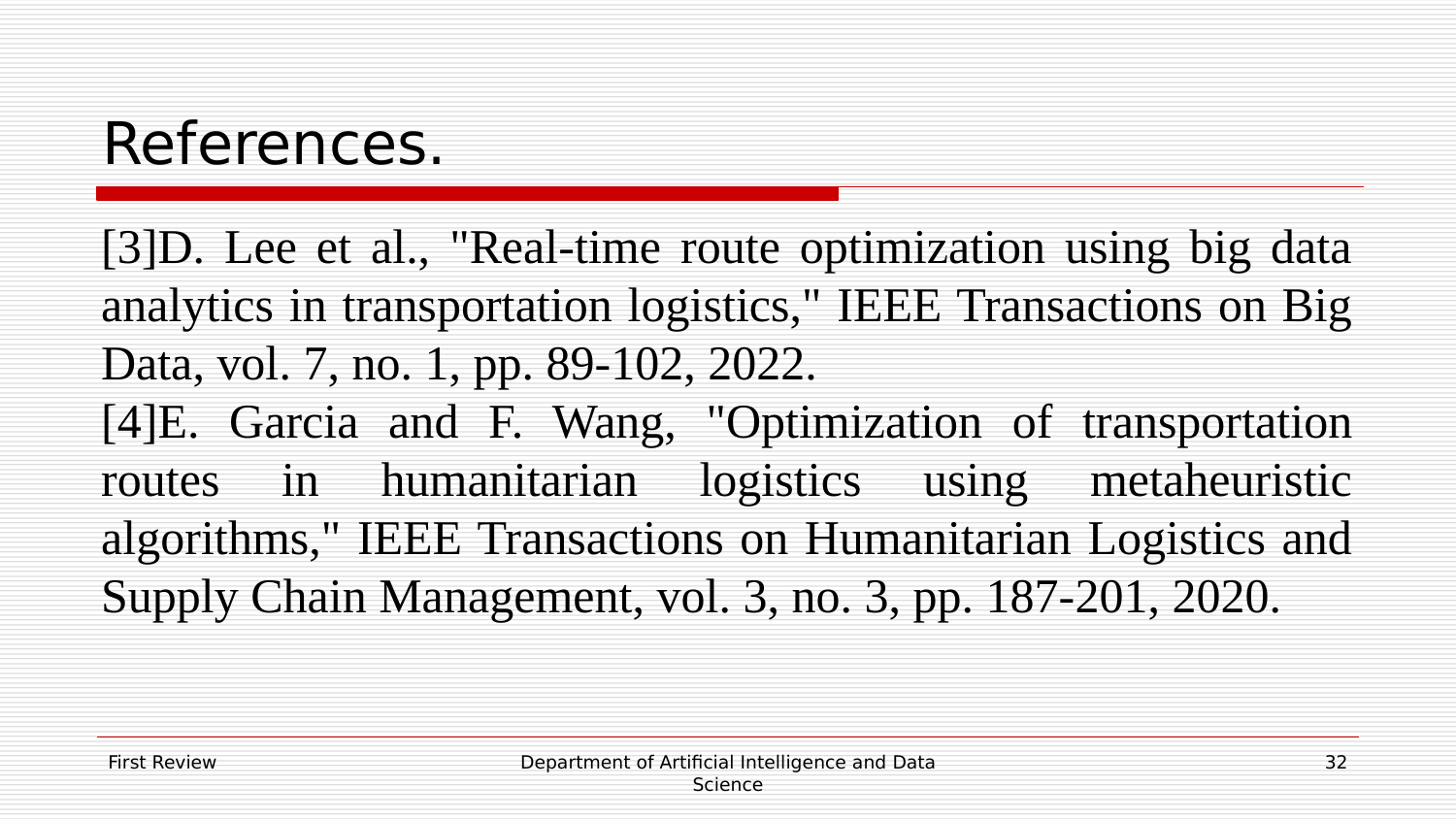

# References.
[3]D. Lee et al., "Real-time route optimization using big data analytics in transportation logistics," IEEE Transactions on Big Data, vol. 7, no. 1, pp. 89-102, 2022.
[4]E. Garcia and F. Wang, "Optimization of transportation routes in humanitarian logistics using metaheuristic algorithms," IEEE Transactions on Humanitarian Logistics and Supply Chain Management, vol. 3, no. 3, pp. 187-201, 2020.

First Review
Department of Artificial Intelligence and Data Science
32